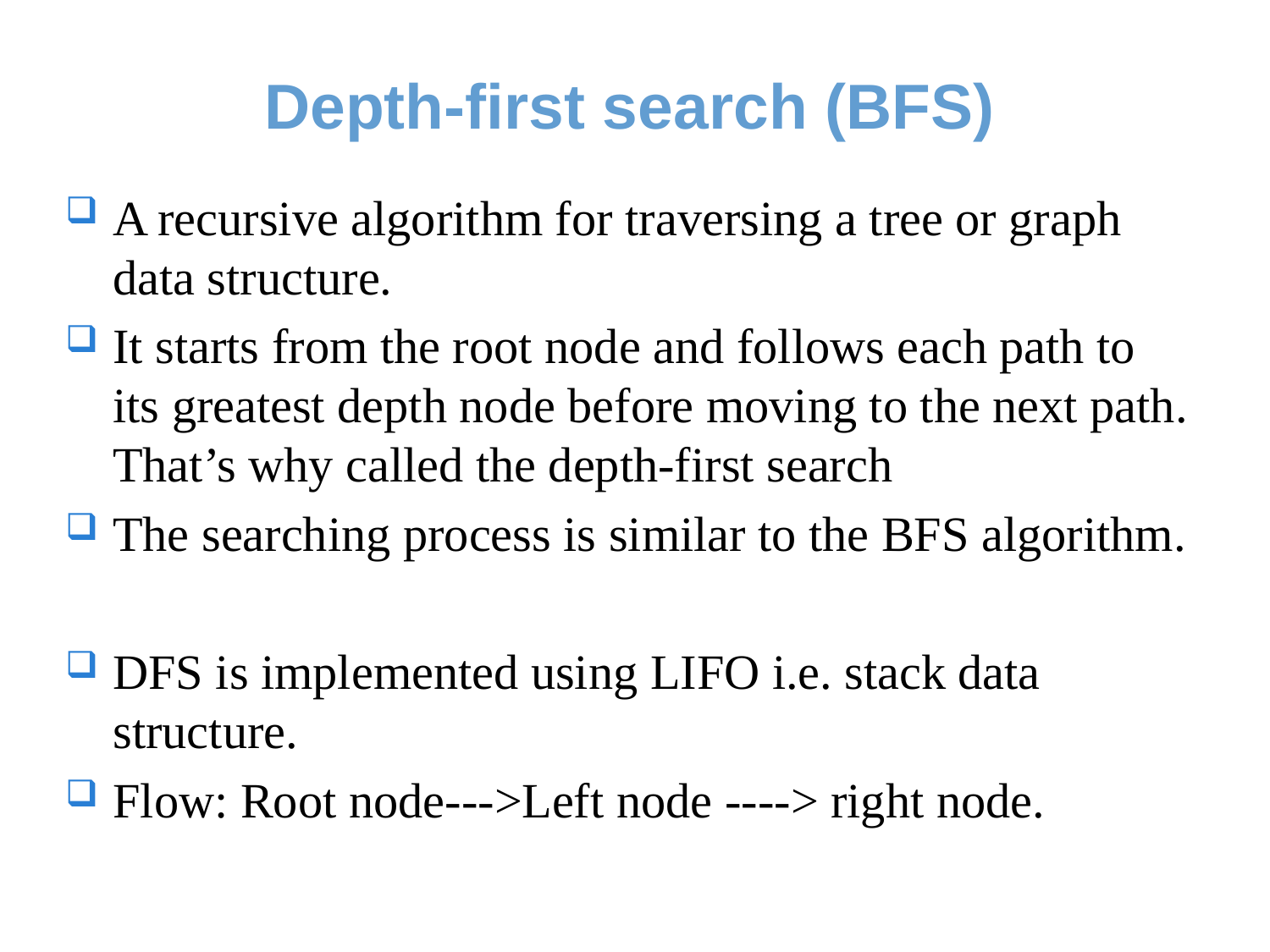

# Depth-first search (BFS)
A recursive algorithm for traversing a tree or graph data structure.
It starts from the root node and follows each path to its greatest depth node before moving to the next path. That’s why called the depth-first search
The searching process is similar to the BFS algorithm.

DFS is implemented using LIFO i.e. stack data structure.
Flow: Root node--->Left node ----> right node.